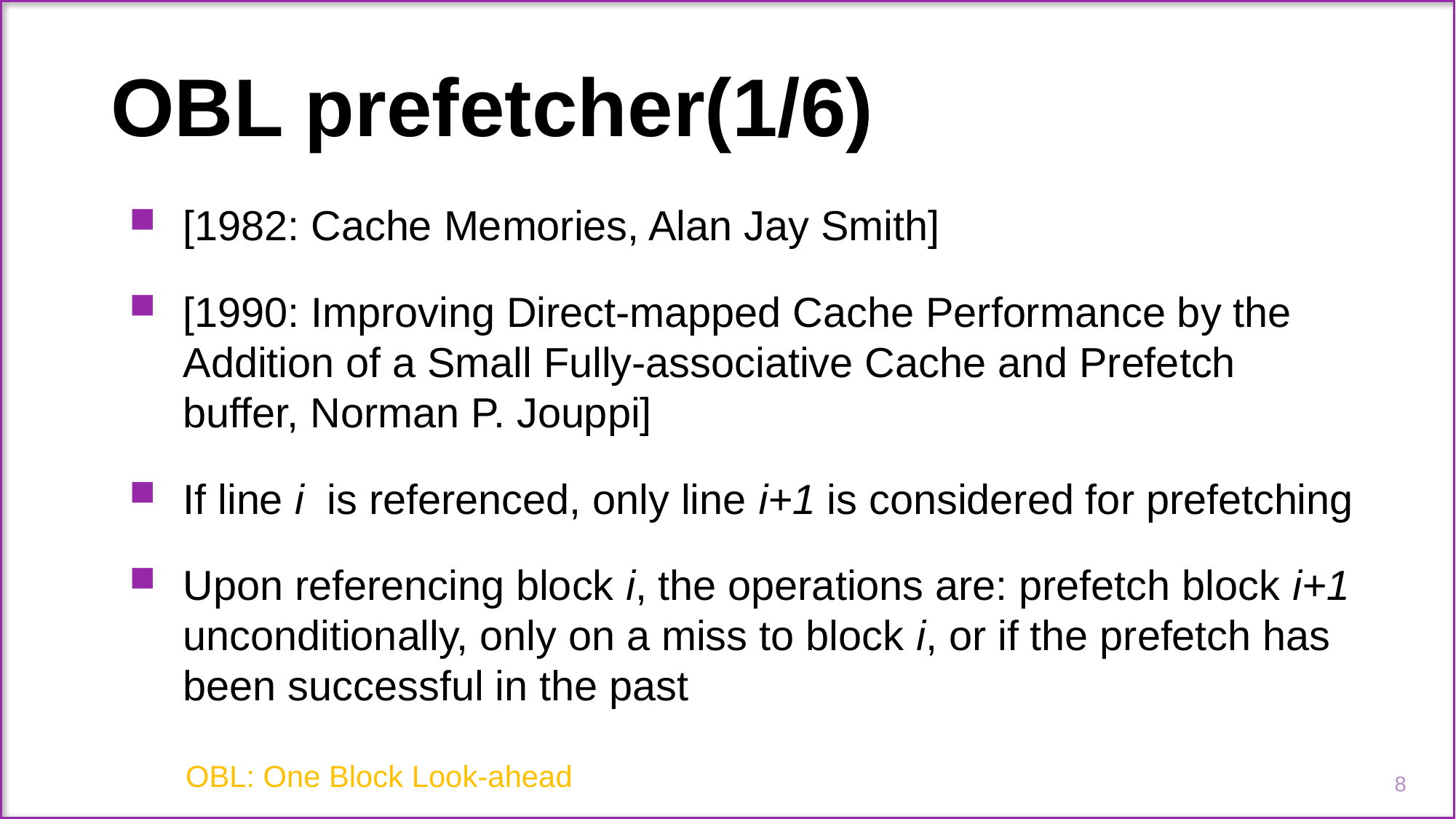

OBL prefetcher(1/6)
[1982: Cache Memories, Alan Jay Smith]
[1990: Improving Direct-mapped Cache Performance by the Addition of a Small Fully-associative Cache and Prefetch buffer, Norman P. Jouppi]
If line i  is referenced, only line i+1 is considered for prefetching
Upon referencing block i, the operations are: prefetch block i+1 unconditionally, only on a miss to block i, or if the prefetch has been successful in the past
OBL: One Block Look-ahead
8